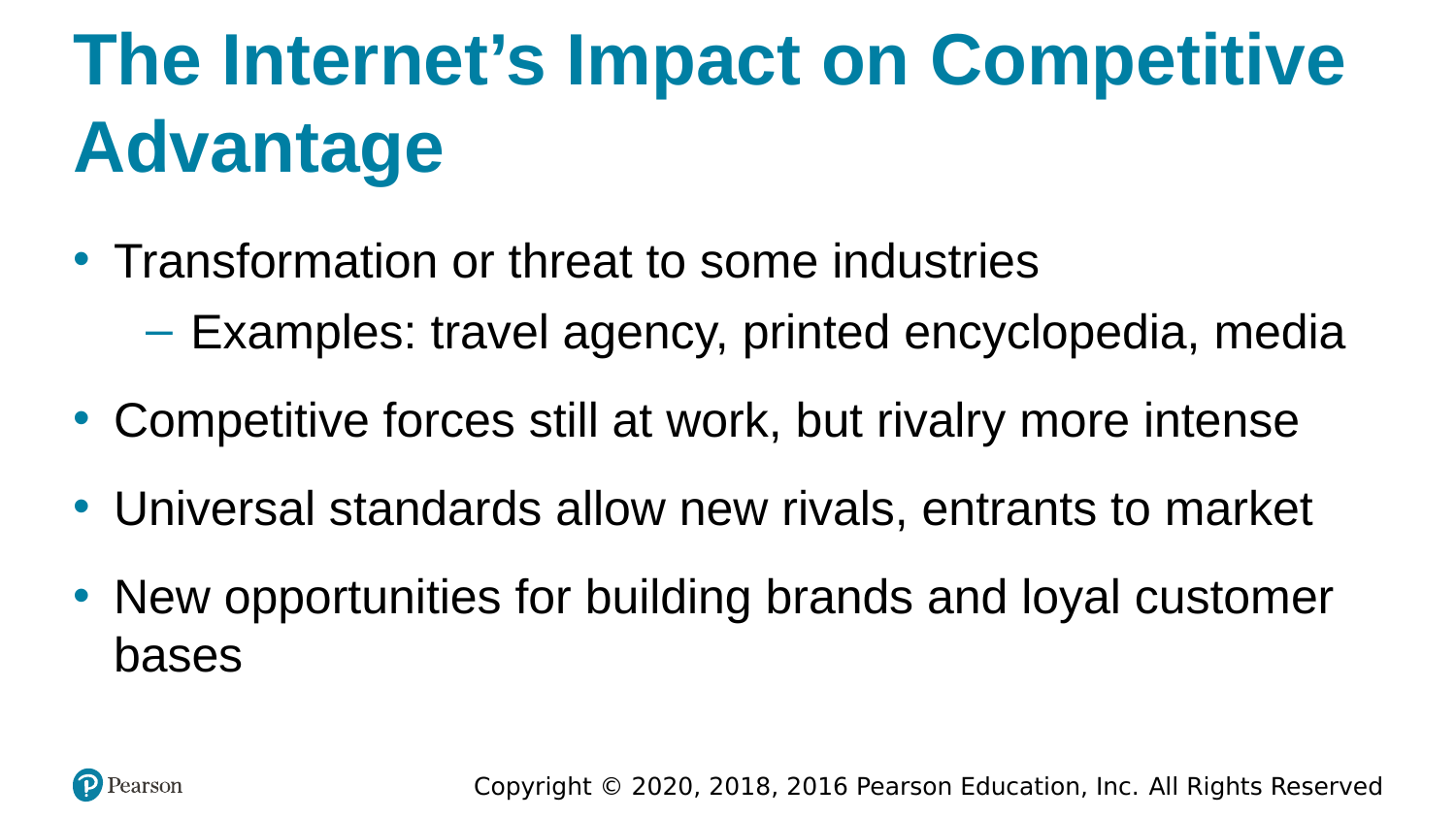

# The Internet’s Impact on Competitive Advantage
Transformation or threat to some industries
Examples: travel agency, printed encyclopedia, media
Competitive forces still at work, but rivalry more intense
Universal standards allow new rivals, entrants to market
New opportunities for building brands and loyal customer bases